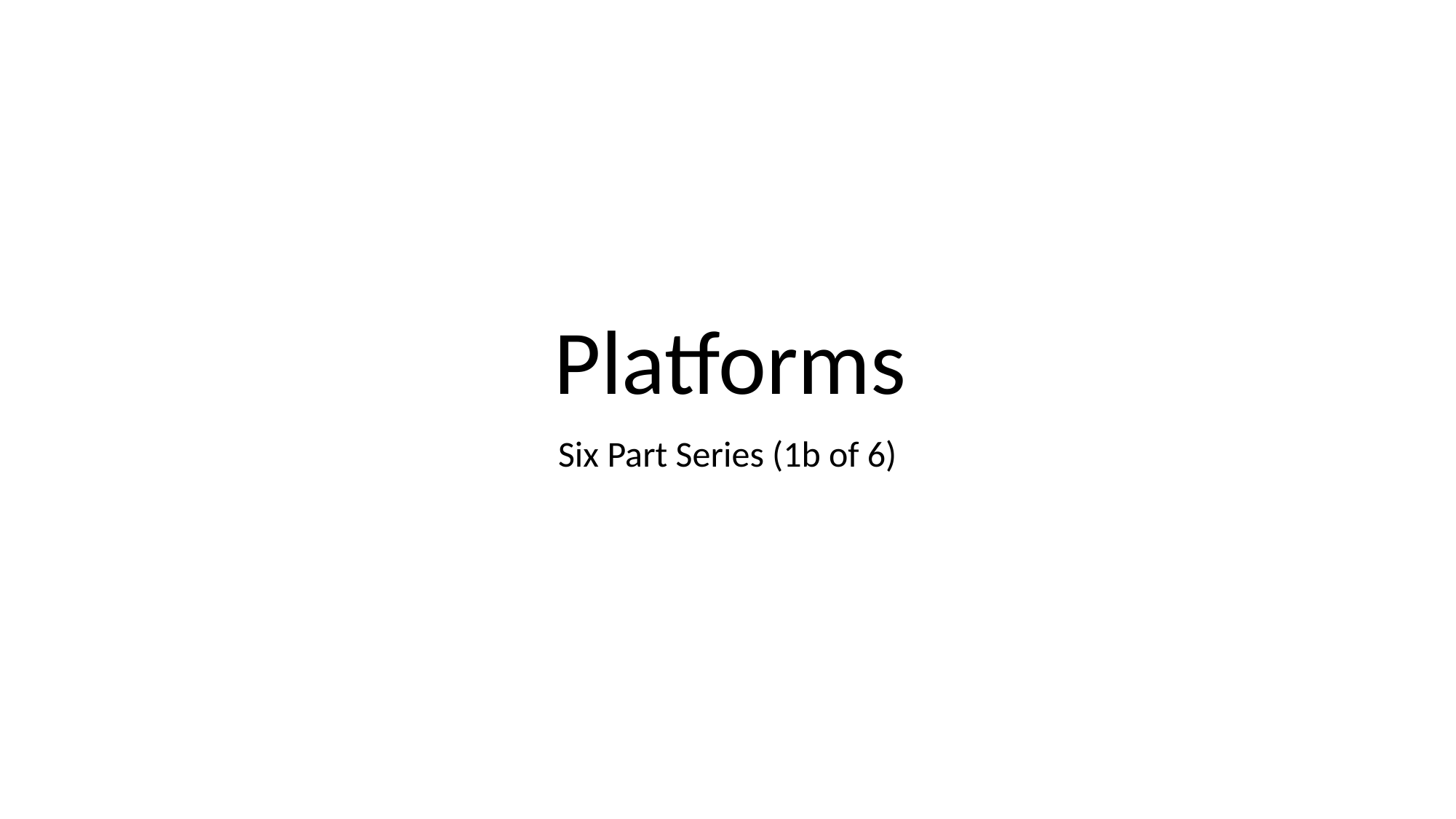

# Platforms
Six Part Series (1b of 6)